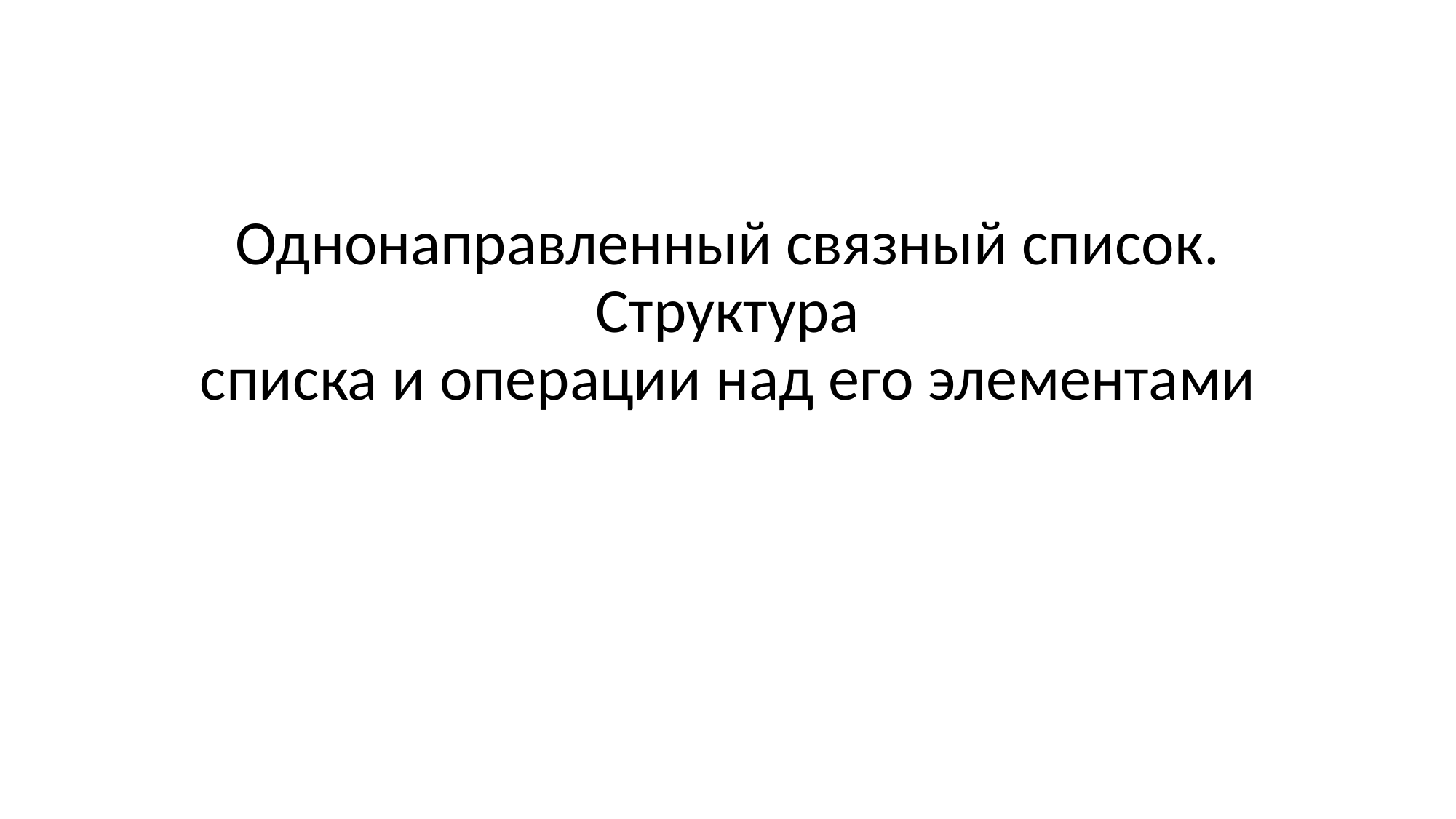

# Однонаправленный связный список. Структура списка и операции над его элементами